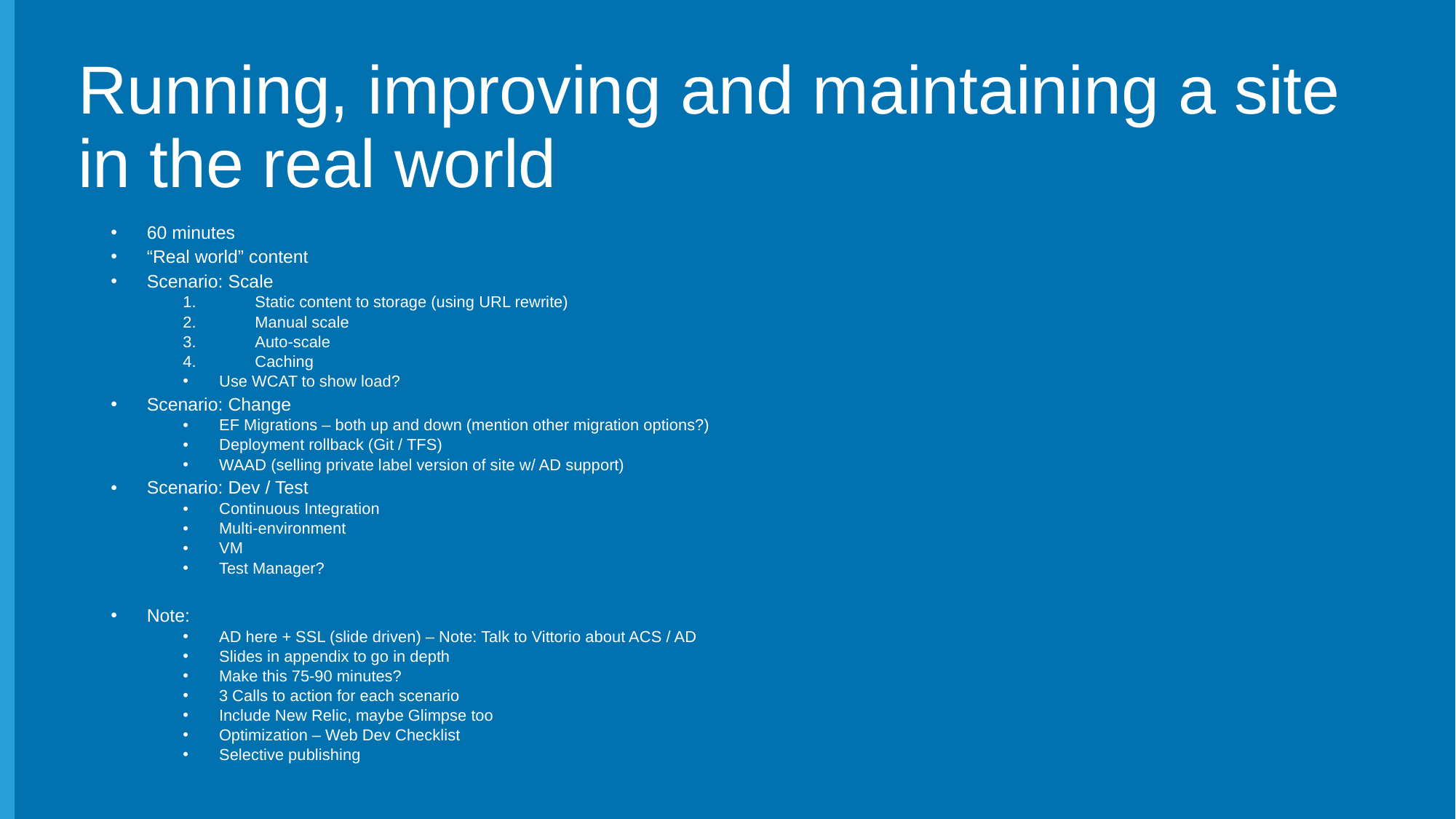

# Running, improving and maintaining a site in the real world
60 minutes
“Real world” content
Scenario: Scale
Static content to storage (using URL rewrite)
Manual scale
Auto-scale
Caching
Use WCAT to show load?
Scenario: Change
EF Migrations – both up and down (mention other migration options?)
Deployment rollback (Git / TFS)
WAAD (selling private label version of site w/ AD support)
Scenario: Dev / Test
Continuous Integration
Multi-environment
VM
Test Manager?

Note:
AD here + SSL (slide driven) – Note: Talk to Vittorio about ACS / AD
Slides in appendix to go in depth
Make this 75-90 minutes?
3 Calls to action for each scenario
Include New Relic, maybe Glimpse too
Optimization – Web Dev Checklist
Selective publishing